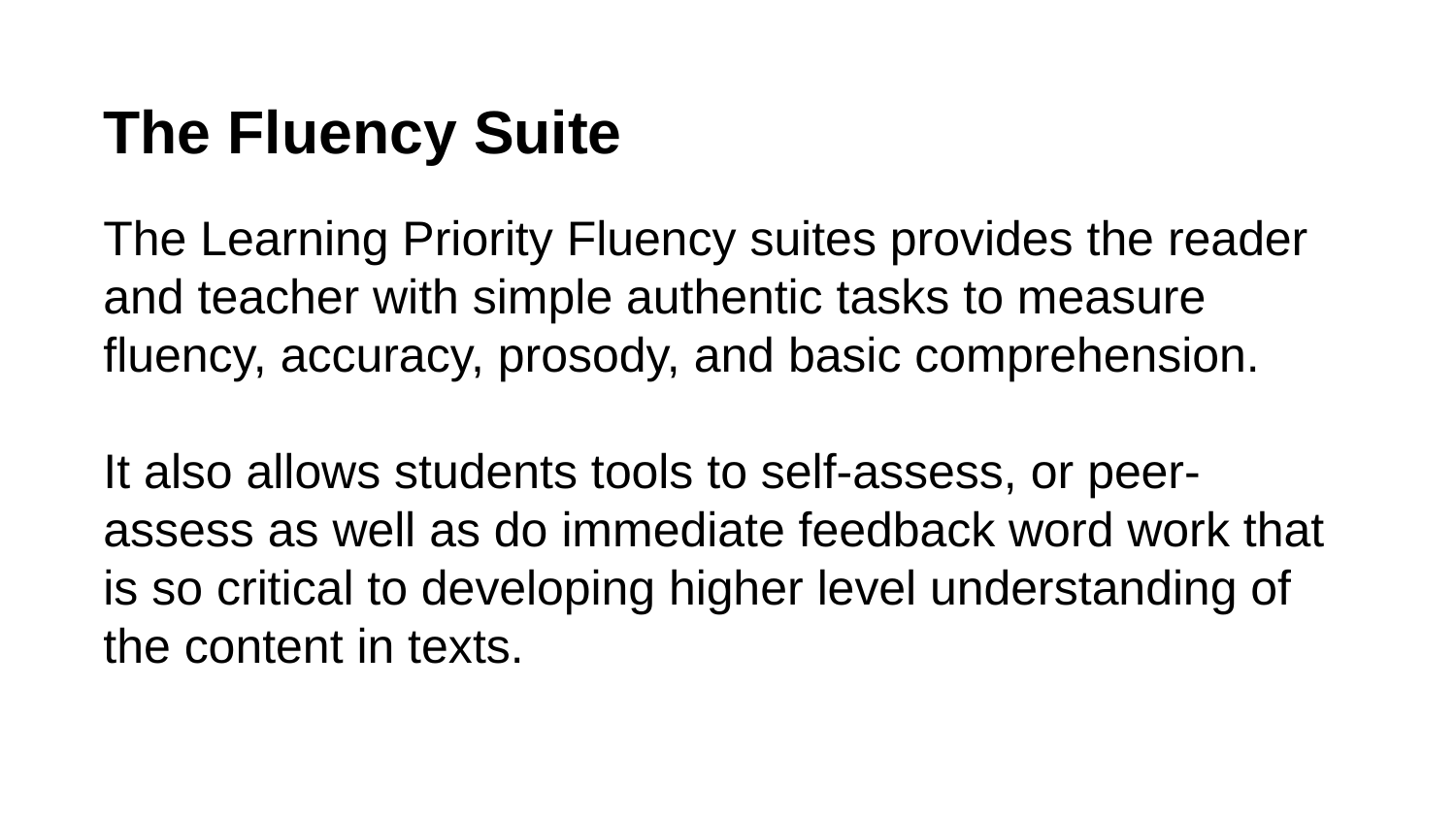

The Fluency Suite
The Learning Priority Fluency suites provides the reader and teacher with simple authentic tasks to measure fluency, accuracy, prosody, and basic comprehension.

It also allows students tools to self-assess, or peer-assess as well as do immediate feedback word work that is so critical to developing higher level understanding of the content in texts.